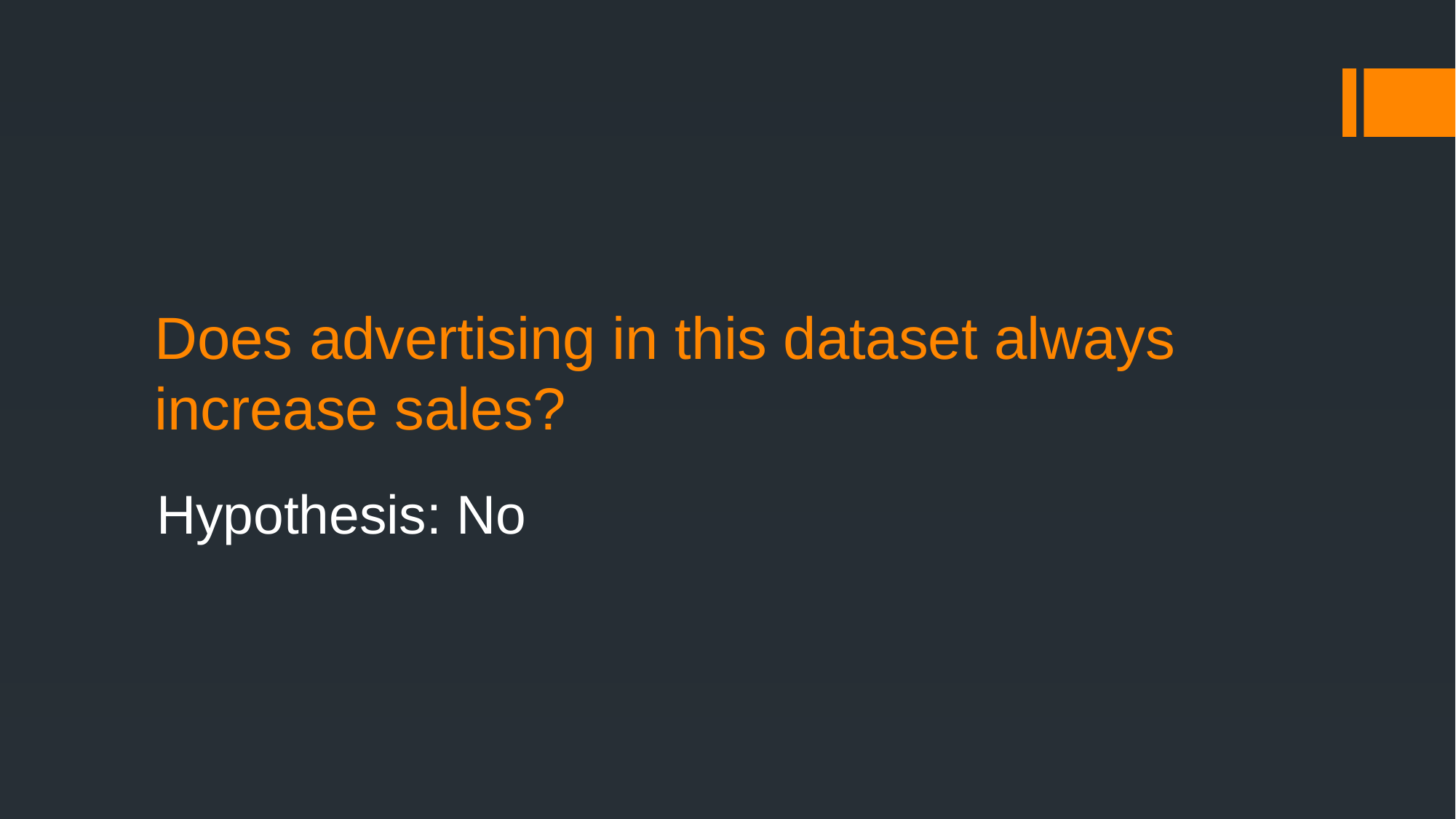

# Does advertising in this dataset always increase sales?
Hypothesis: No